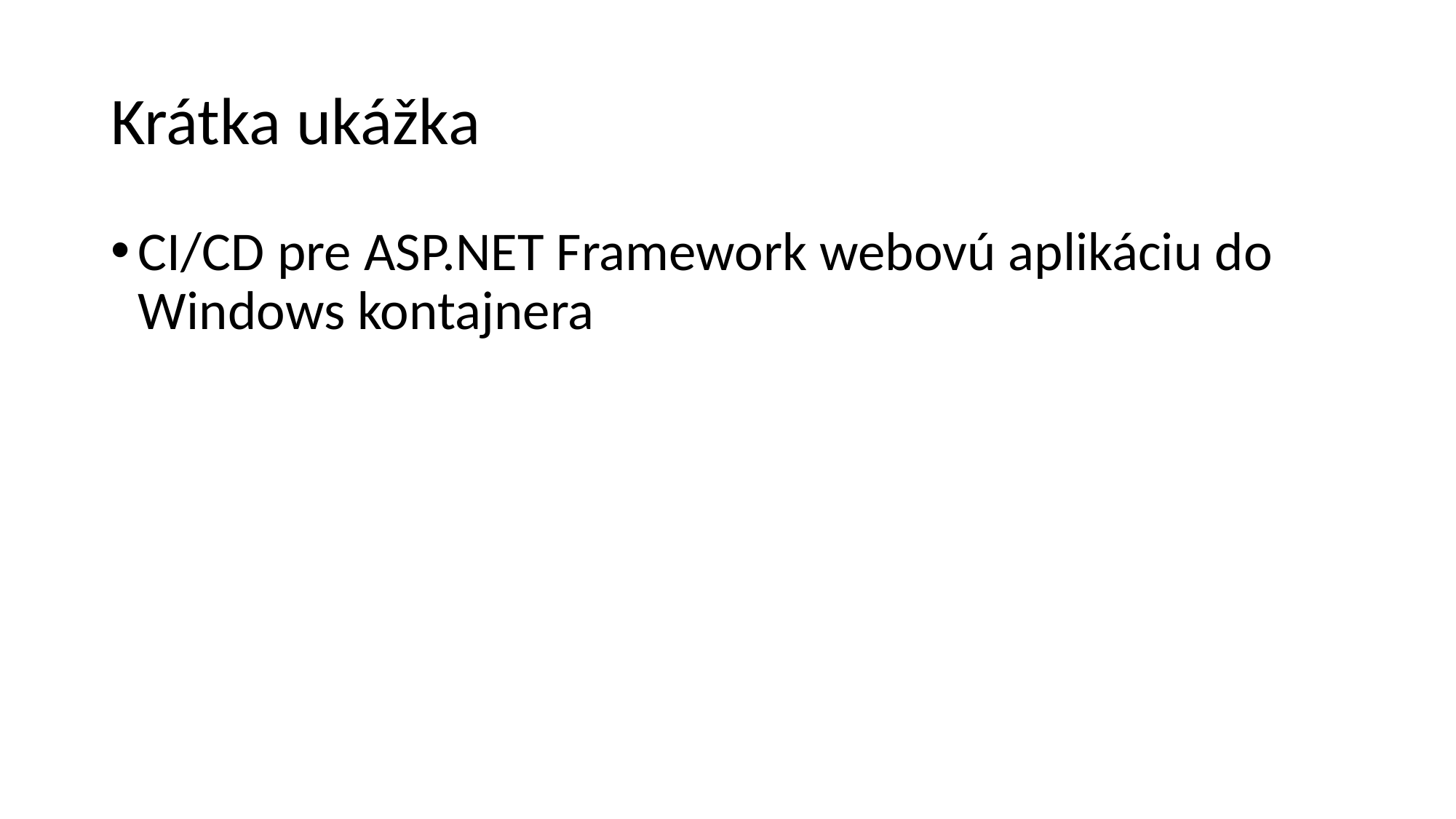

# Krátka ukážka
CI/CD pre ASP.NET Framework webovú aplikáciu do Windows kontajnera